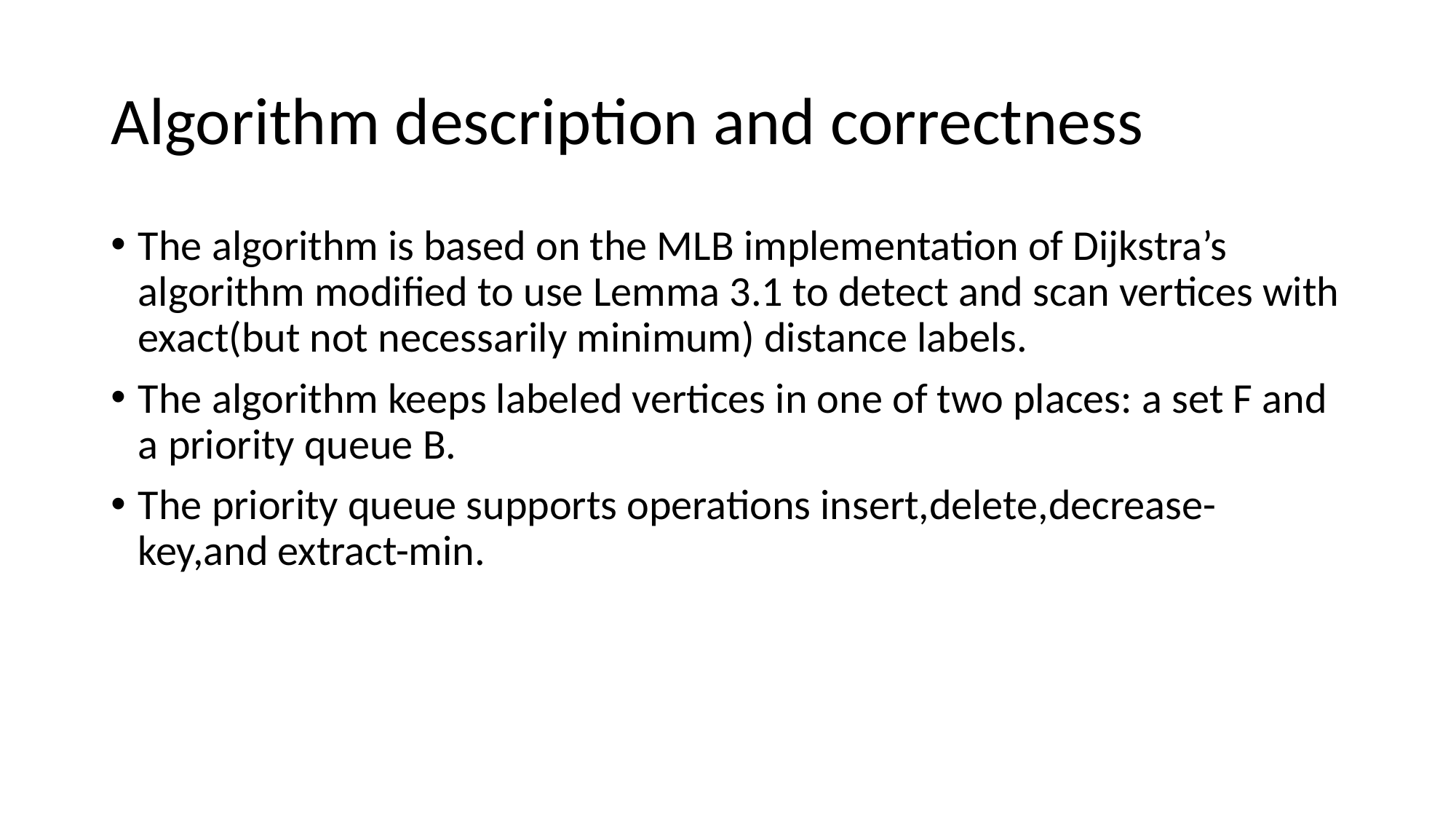

# Algorithm description and correctness
The algorithm is based on the MLB implementation of Dijkstra’s algorithm modified to use Lemma 3.1 to detect and scan vertices with exact(but not necessarily minimum) distance labels.
The algorithm keeps labeled vertices in one of two places: a set F and a priority queue B.
The priority queue supports operations insert,delete,decrease-key,and extract-min.